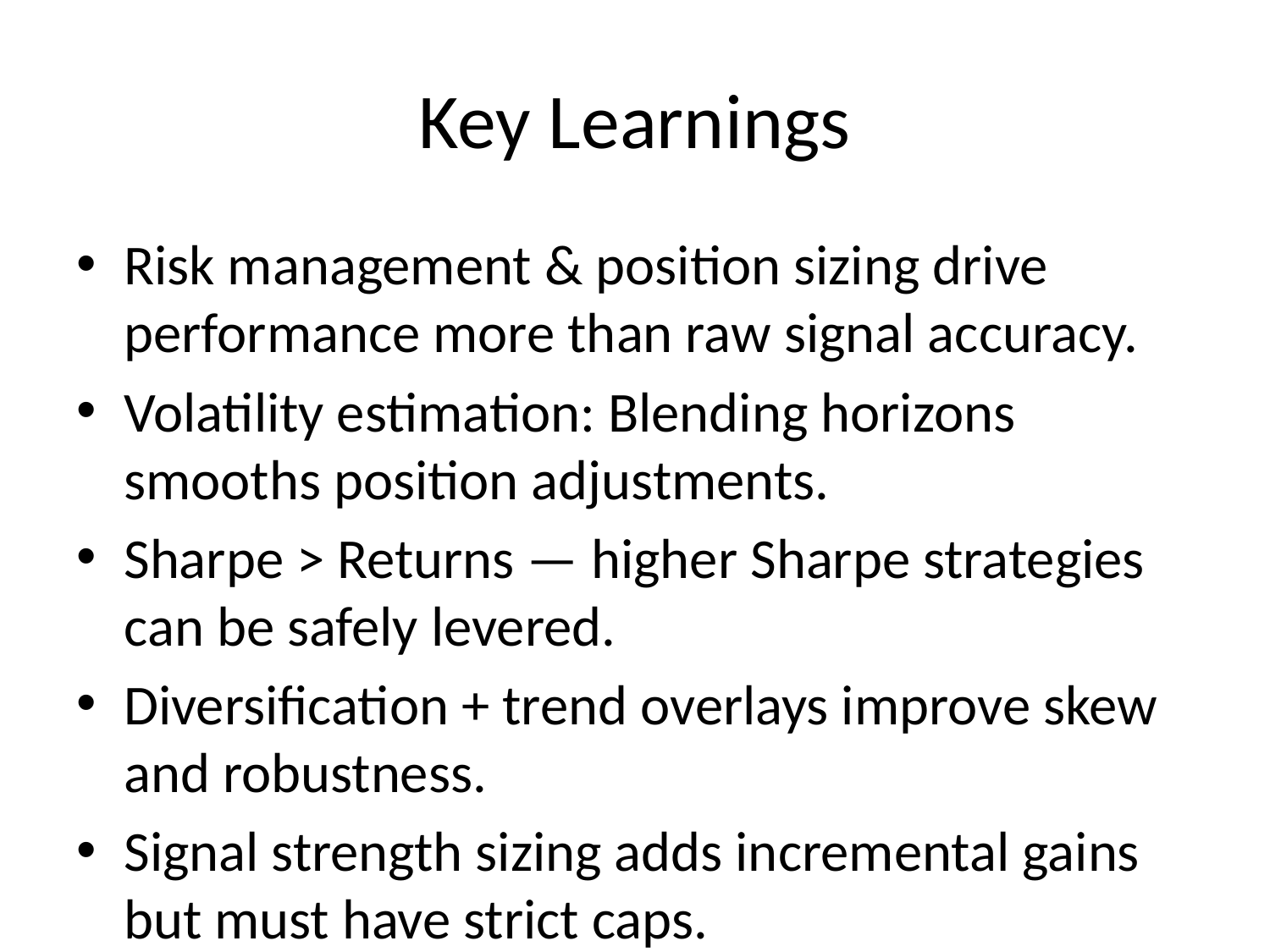

# Key Learnings
Risk management & position sizing drive performance more than raw signal accuracy.
Volatility estimation: Blending horizons smooths position adjustments.
Sharpe > Returns — higher Sharpe strategies can be safely levered.
Diversification + trend overlays improve skew and robustness.
Signal strength sizing adds incremental gains but must have strict caps.
Kelly optimal risk ≈ Sharpe Ratio, but practical target should be ~½ Kelly.
Maintain initial weights or delay trading until look-back periods are populated to avoid early over-sizing.